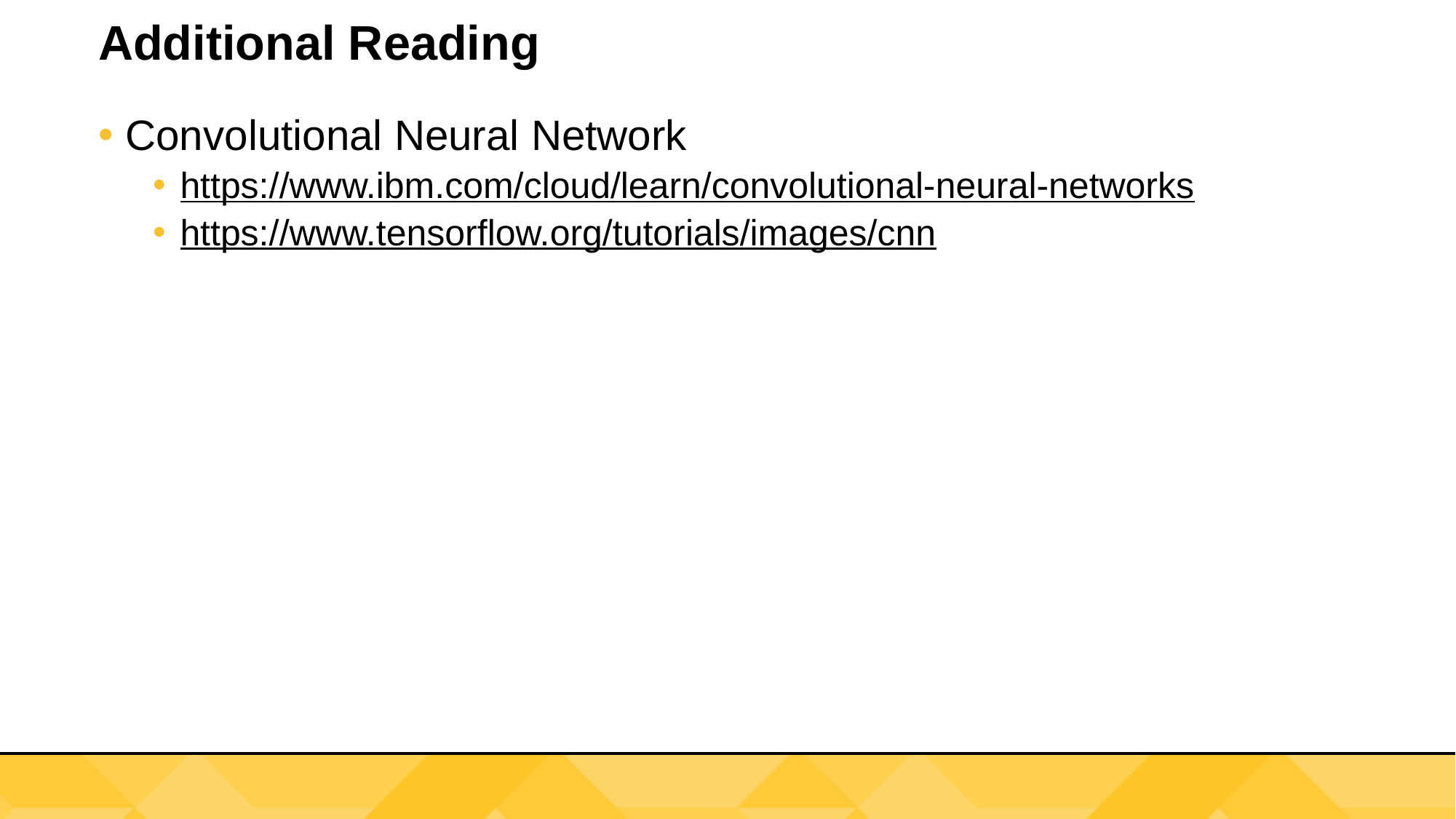

# Additional Reading
Convolutional Neural Network
https://www.ibm.com/cloud/learn/convolutional-neural-networks
https://www.tensorflow.org/tutorials/images/cnn